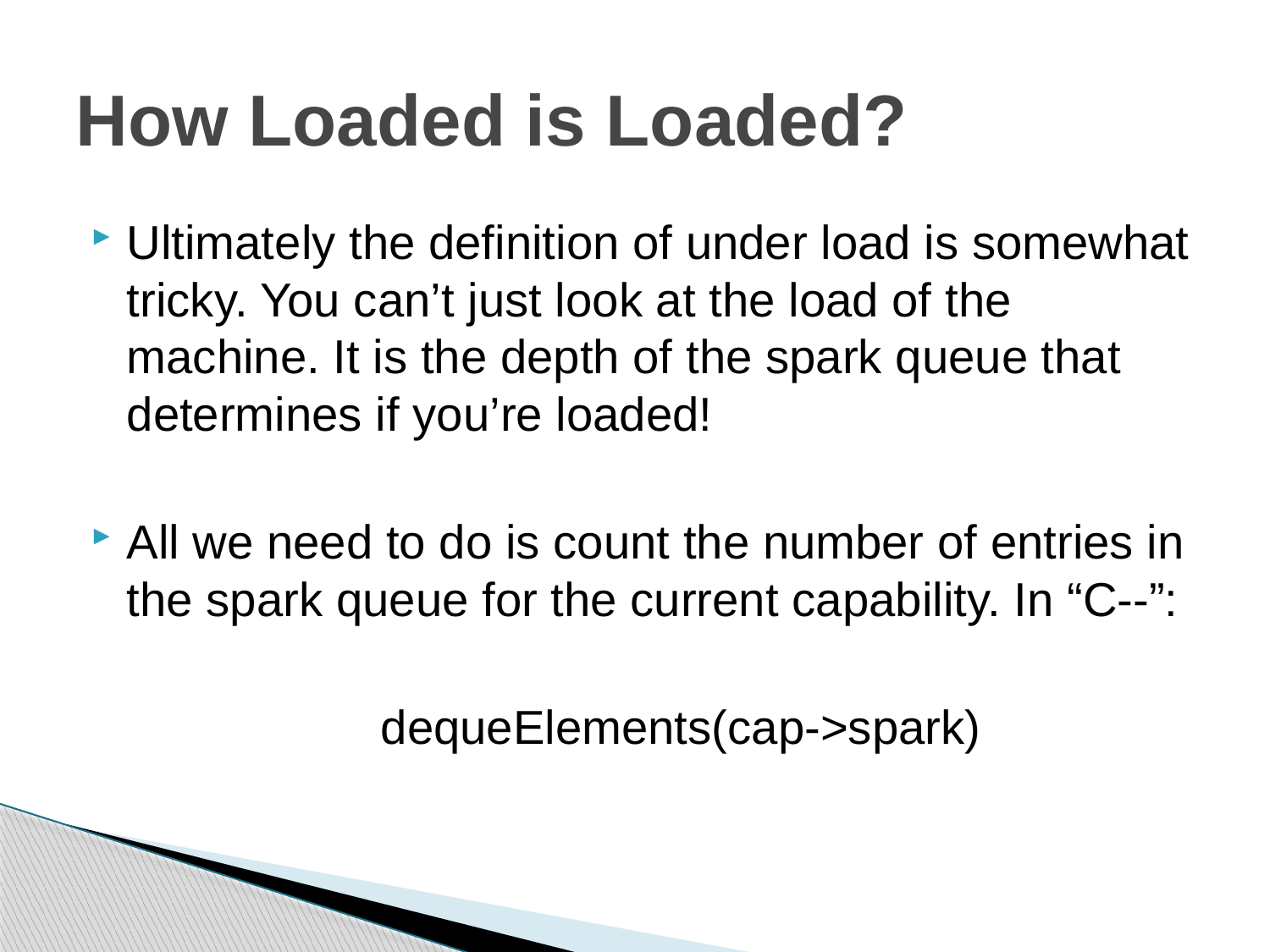

# How Loaded is Loaded?
Ultimately the definition of under load is somewhat tricky. You can’t just look at the load of the machine. It is the depth of the spark queue that determines if you’re loaded!

All we need to do is count the number of entries in the spark queue for the current capability. In “C--”:

			dequeElements(cap->spark)